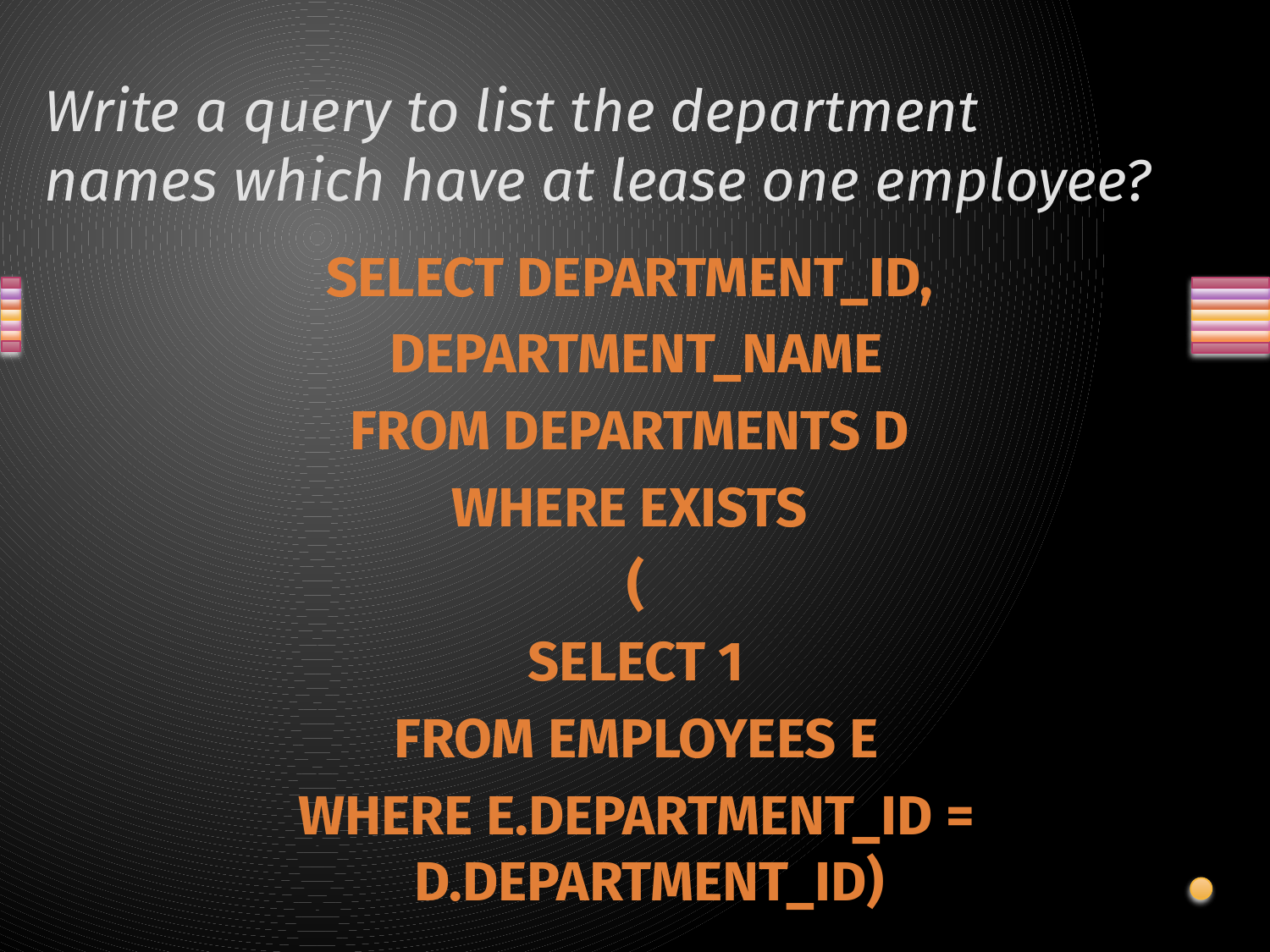

# Write a query to list the department names which have at lease one employee?
SELECT DEPARTMENT_ID,
 DEPARTMENT_NAME
FROM DEPARTMENTS D
WHERE EXISTS
 (
 SELECT 1
 FROM EMPLOYEES E
 WHERE E.DEPARTMENT_ID = D.DEPARTMENT_ID)